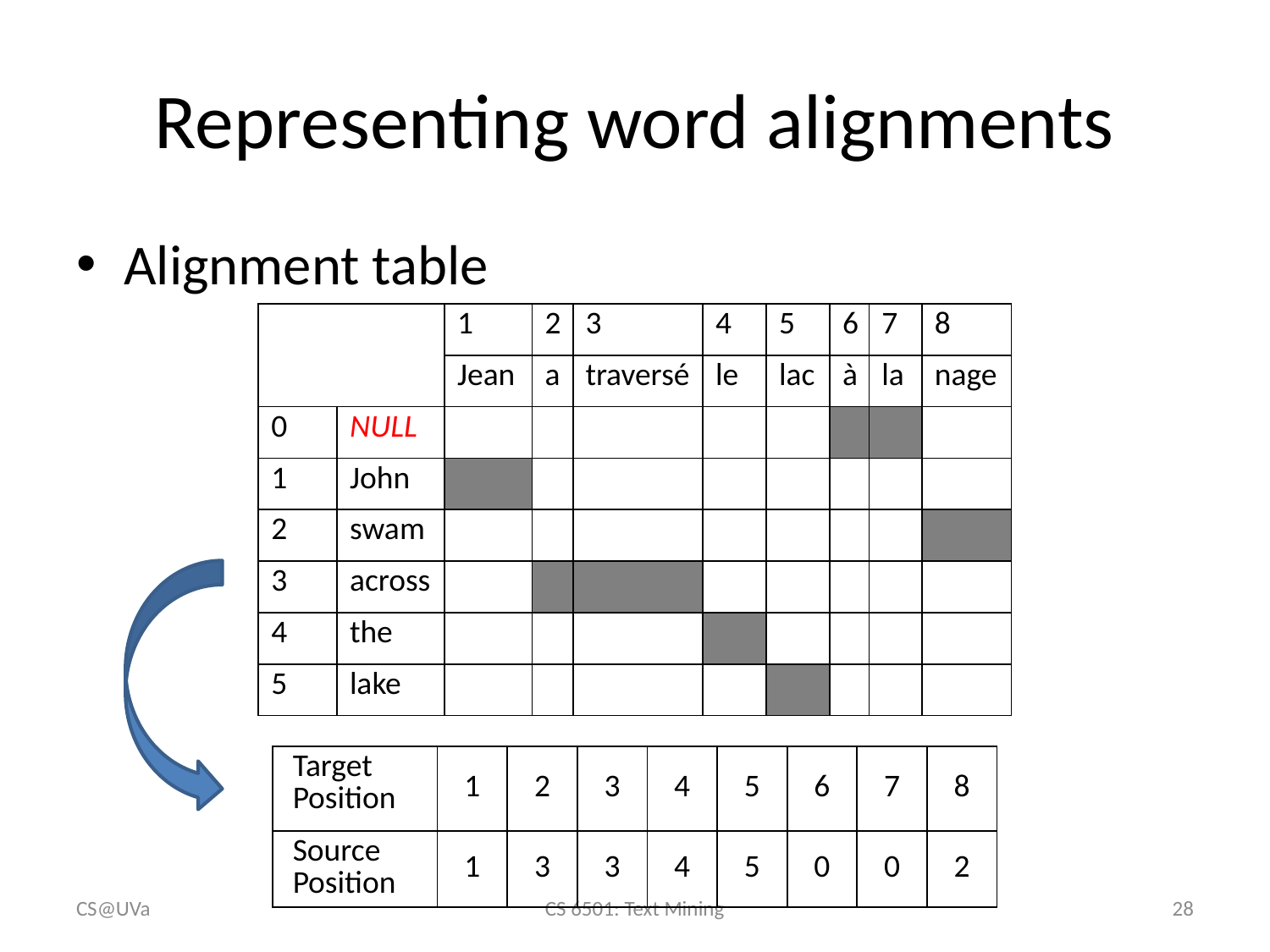

# Representing word alignments
Alignment table
|  |  | 1 | 2 | 3 | 4 | 5 | 6 | 7 | 8 |
| --- | --- | --- | --- | --- | --- | --- | --- | --- | --- |
|  |  | Jean | a | traversé | le | lac | à | la | nage |
| 0 | NULL |  |  |  |  |  |  |  |  |
| 1 | John |  |  |  |  |  |  |  |  |
| 2 | swam |  |  |  |  |  |  |  |  |
| 3 | across |  |  |  |  |  |  |  |  |
| 4 | the |  |  |  |  |  |  |  |  |
| 5 | lake |  |  |  |  |  |  |  |  |

| Target Position | 1 | 2 | 3 | 4 | 5 | 6 | 7 | 8 |
| --- | --- | --- | --- | --- | --- | --- | --- | --- |
| Source Position | 1 | 3 | 3 | 4 | 5 | 0 | 0 | 2 |
CS@UVa
CS 6501: Text Mining
28